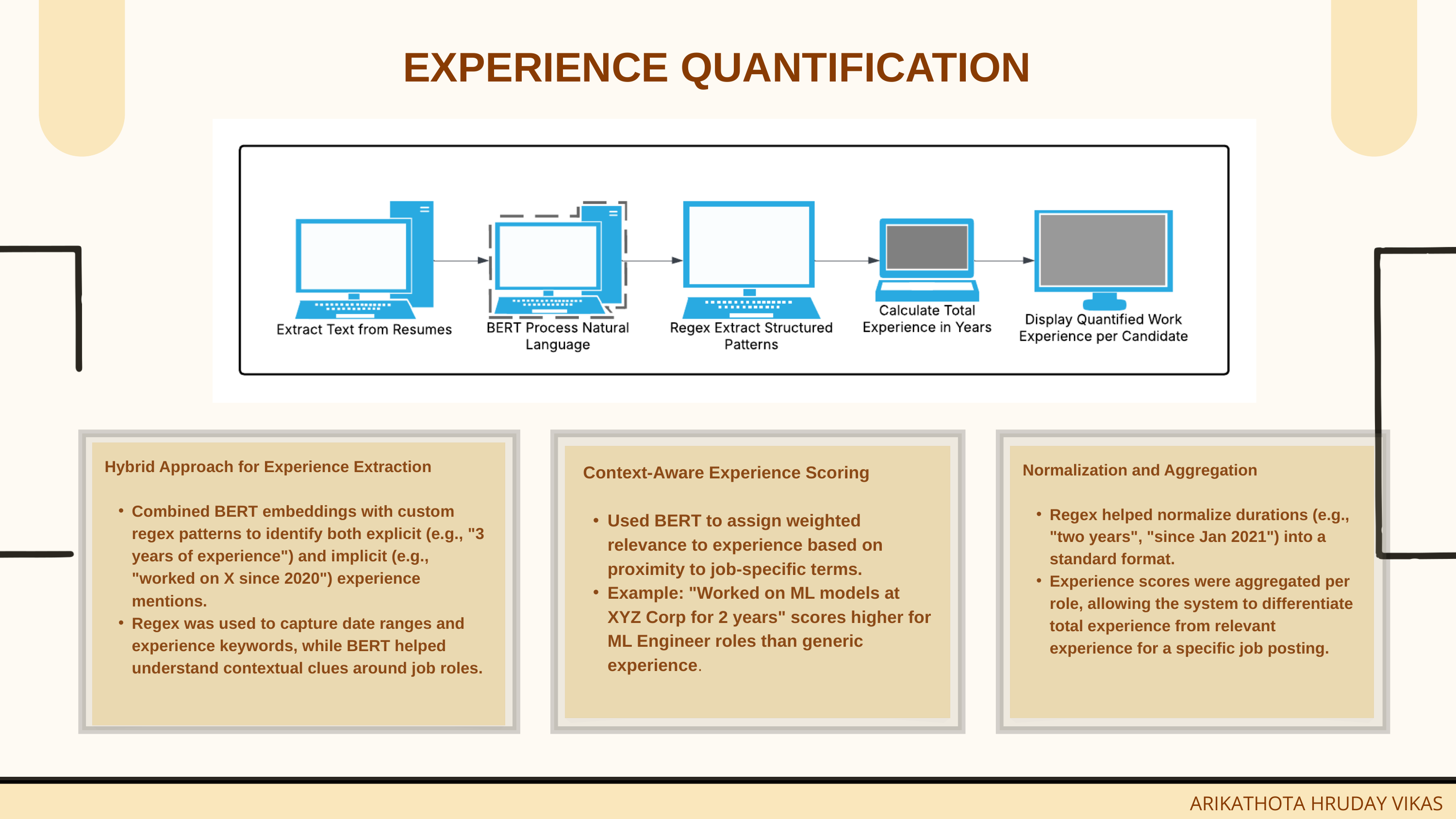

EXPERIENCE QUANTIFICATION

Hybrid Approach for Experience Extraction

Combined BERT embeddings with custom regex patterns to identify both explicit (e.g., "3 years of experience") and implicit (e.g., "worked on X since 2020") experience mentions.
Regex was used to capture date ranges and experience keywords, while BERT helped understand contextual clues around job roles.

 Context-Aware Experience Scoring

Used BERT to assign weighted relevance to experience based on proximity to job-specific terms.
Example: "Worked on ML models at XYZ Corp for 2 years" scores higher for ML Engineer roles than generic experience.

Normalization and Aggregation

Regex helped normalize durations (e.g., "two years", "since Jan 2021") into a standard format.
Experience scores were aggregated per role, allowing the system to differentiate total experience from relevant experience for a specific job posting.

ARIKATHOTA HRUDAY VIKAS